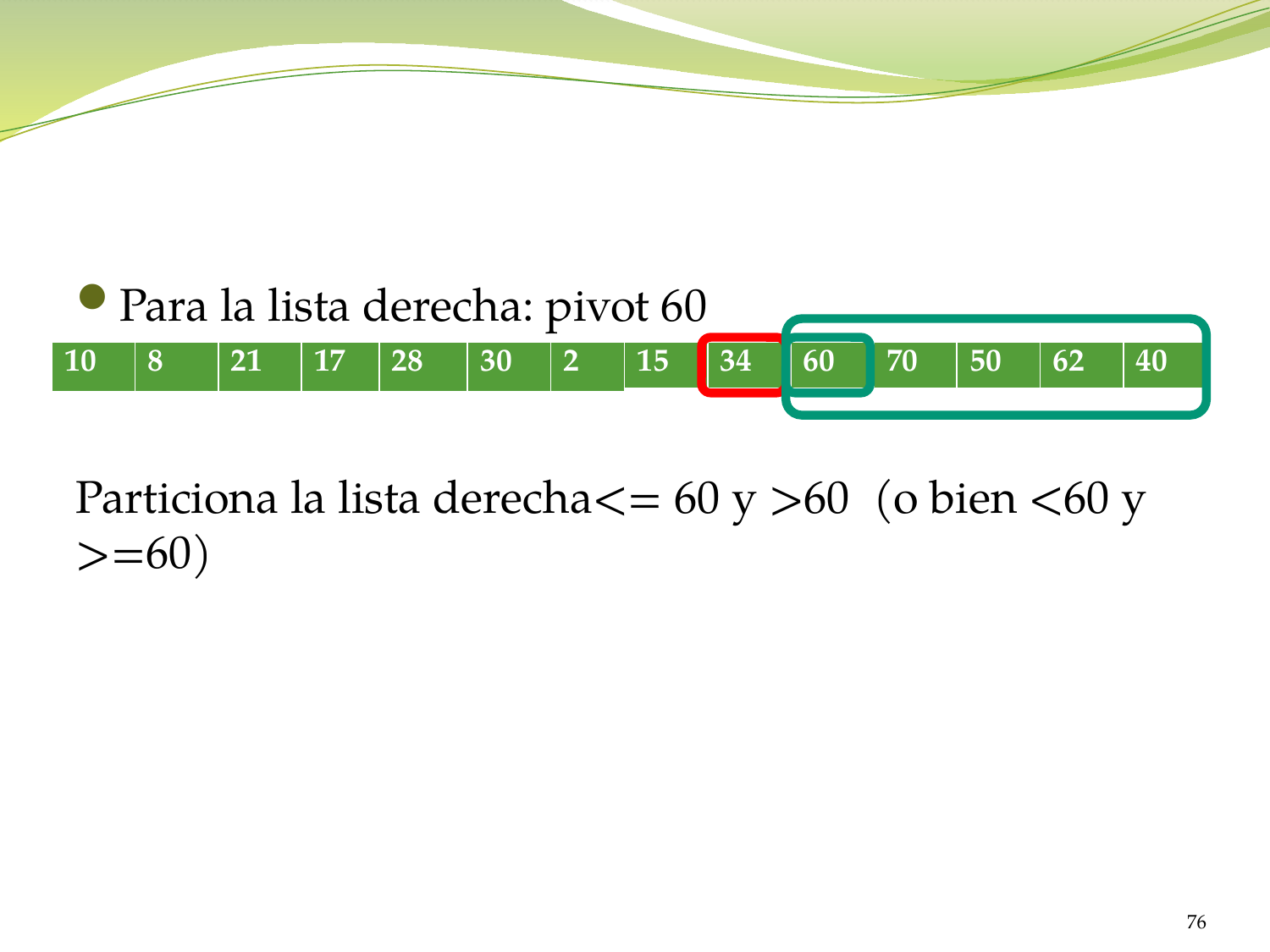

#
Para la lista derecha: pivot 60

Particiona la lista derecha<= 60 y >60  (o bien <60 y >=60)

| 10 | 8 | 21 | 17 | 28 | 30 | 2 |
| --- | --- | --- | --- | --- | --- | --- |
| 15 | 34 | 60 | 70 | 50 | 62 | 40 |
| --- | --- | --- | --- | --- | --- | --- |
76